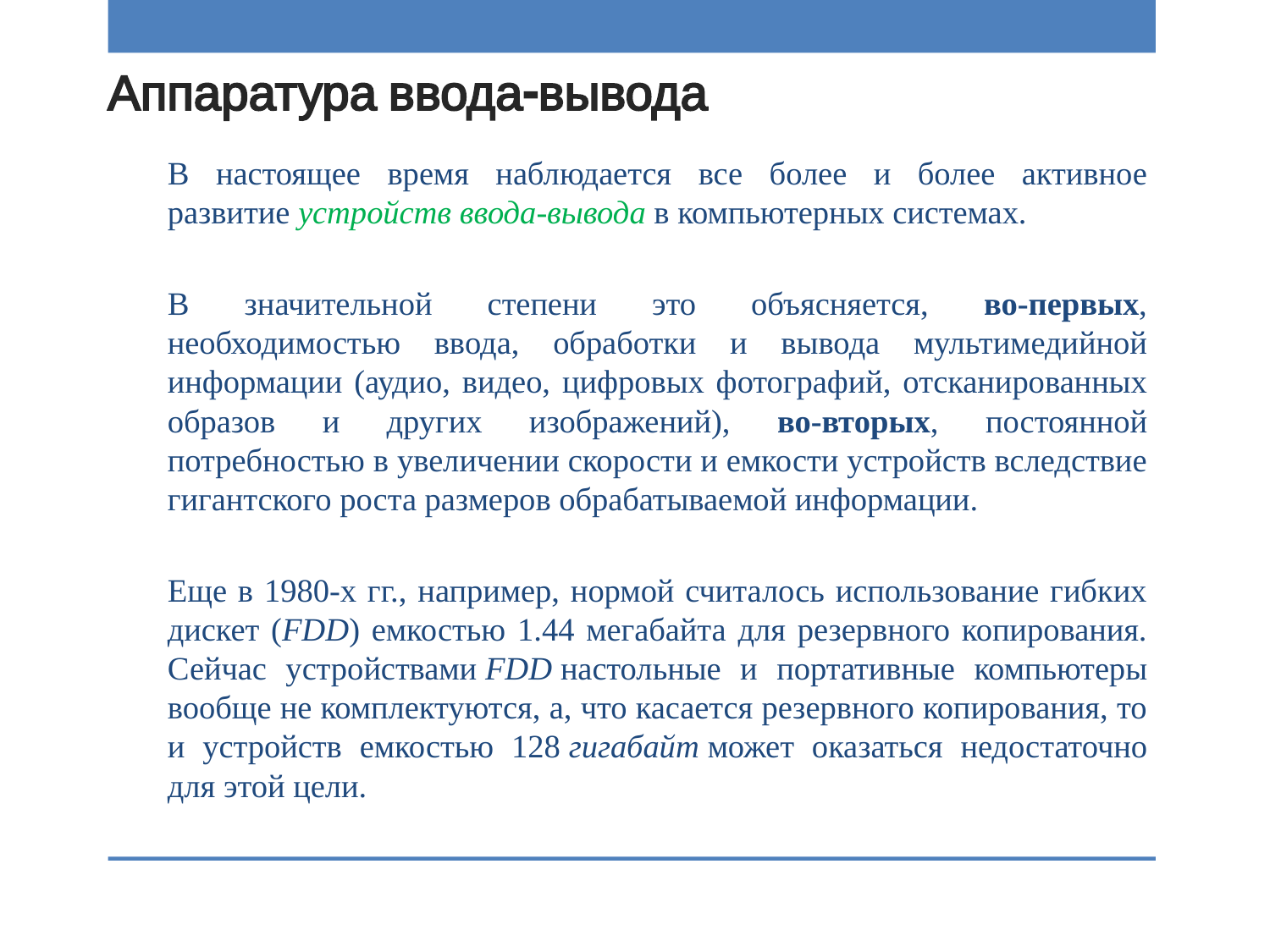

# Аппаратура ввода-вывода
В настоящее время наблюдается все более и более активное развитие устройств ввода-вывода в компьютерных системах.

В значительной степени это объясняется, во-первых, необходимостью ввода, обработки и вывода мультимедийной информации (аудио, видео, цифровых фотографий, отсканированных образов и других изображений), во-вторых, постоянной потребностью в увеличении скорости и емкости устройств вследствие гигантского роста размеров обрабатываемой информации.

Еще в 1980-х гг., например, нормой считалось использование гибких дискет (FDD) емкостью 1.44 мегабайта для резервного копирования. Сейчас устройствами FDD настольные и портативные компьютеры вообще не комплектуются, а, что касается резервного копирования, то и устройств емкостью 128 гигабайт может оказаться недостаточно для этой цели.